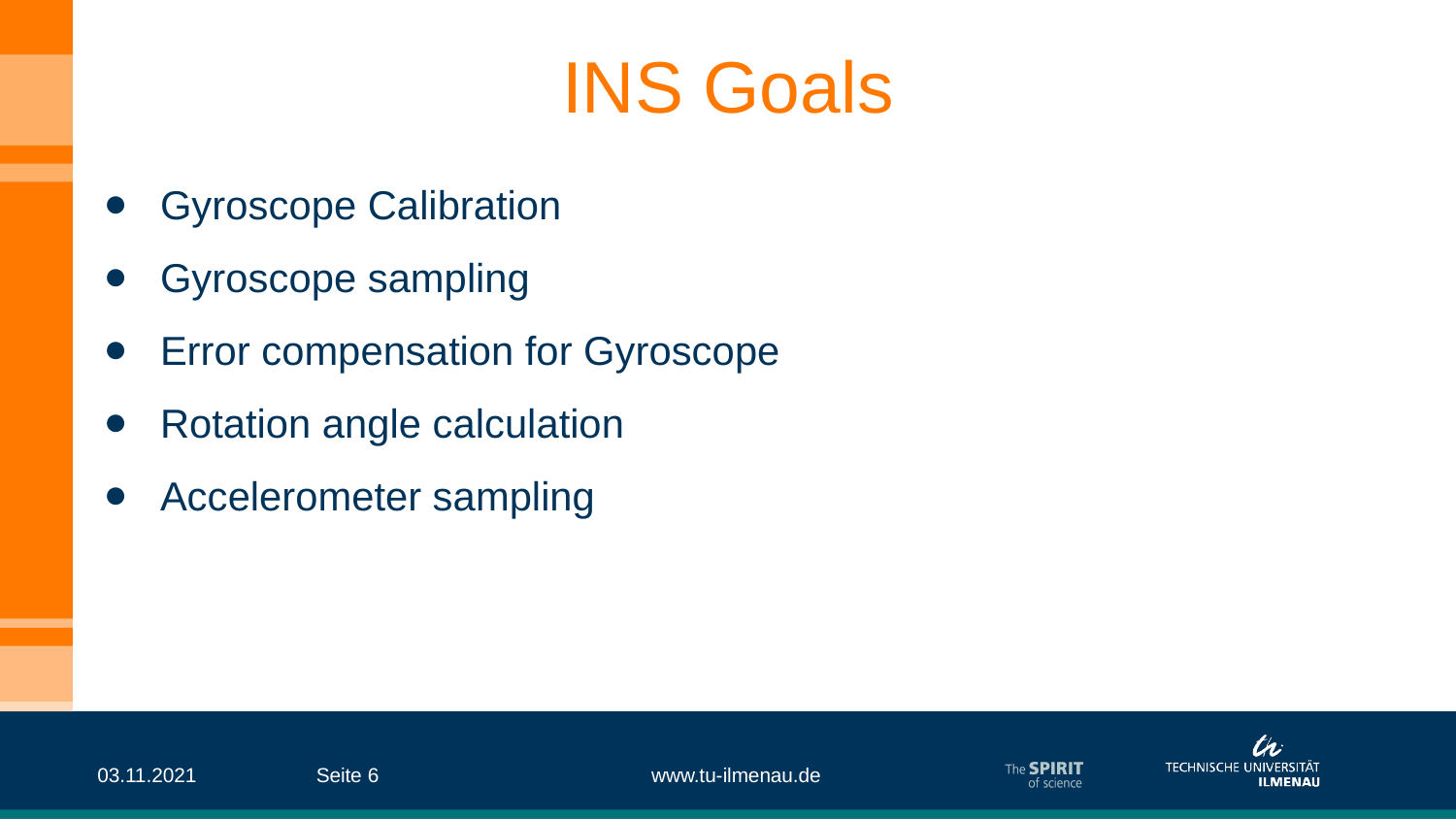

# INS Goals
Gyroscope Calibration
Gyroscope sampling
Error compensation for Gyroscope
Rotation angle calculation
Accelerometer sampling
03.11.2021
Seite 6
www.tu-ilmenau.de